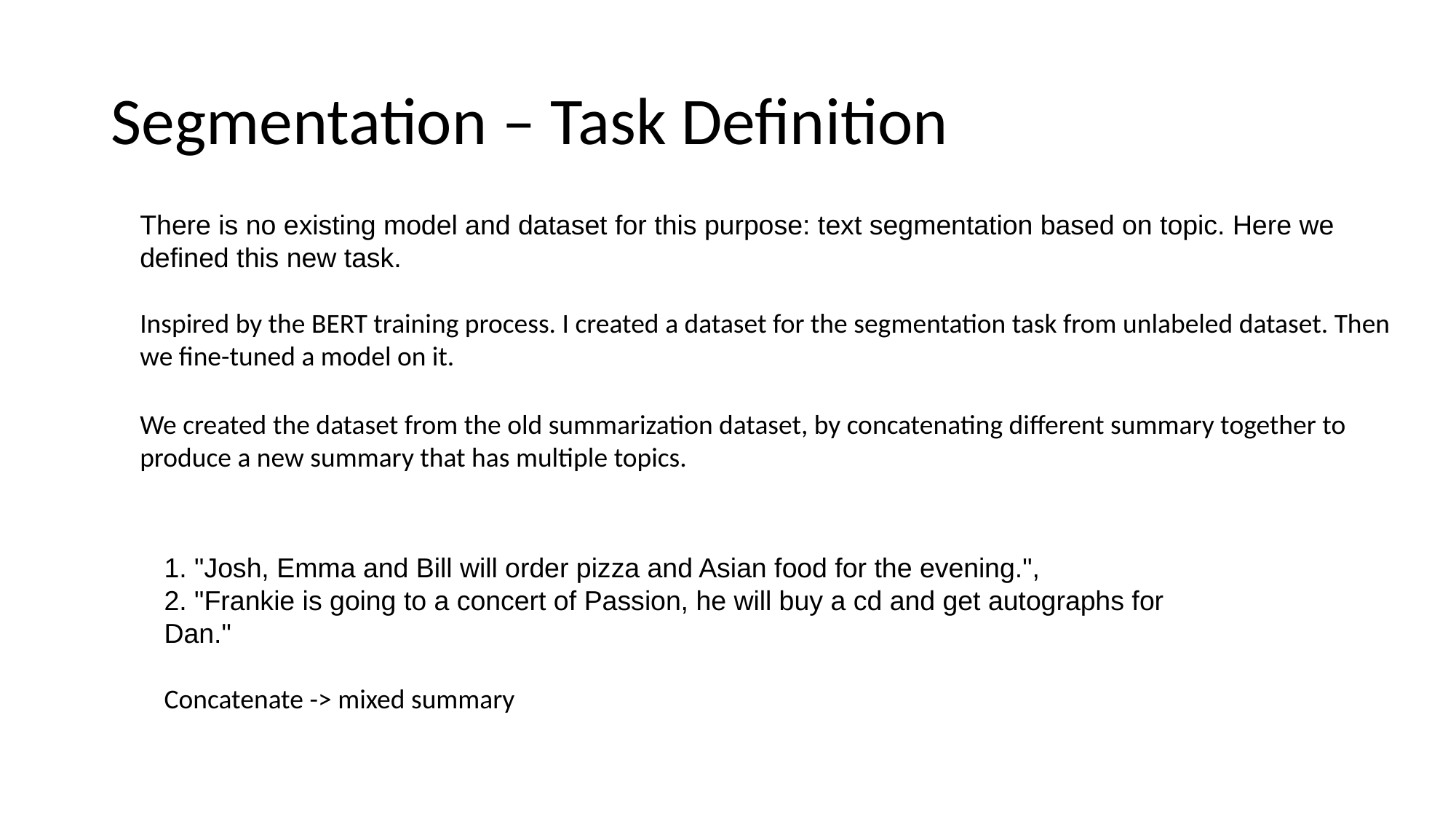

# Segmentation – Task Definition
There is no existing model and dataset for this purpose: text segmentation based on topic. Here we defined this new task.

Inspired by the BERT training process. I created a dataset for the segmentation task from unlabeled dataset. Then we fine-tuned a model on it.
We created the dataset from the old summarization dataset, by concatenating different summary together to produce a new summary that has multiple topics.
1. "Josh, Emma and Bill will order pizza and Asian food for the evening.",
2. "Frankie is going to a concert of Passion, he will buy a cd and get autographs for Dan."

Concatenate -> mixed summary